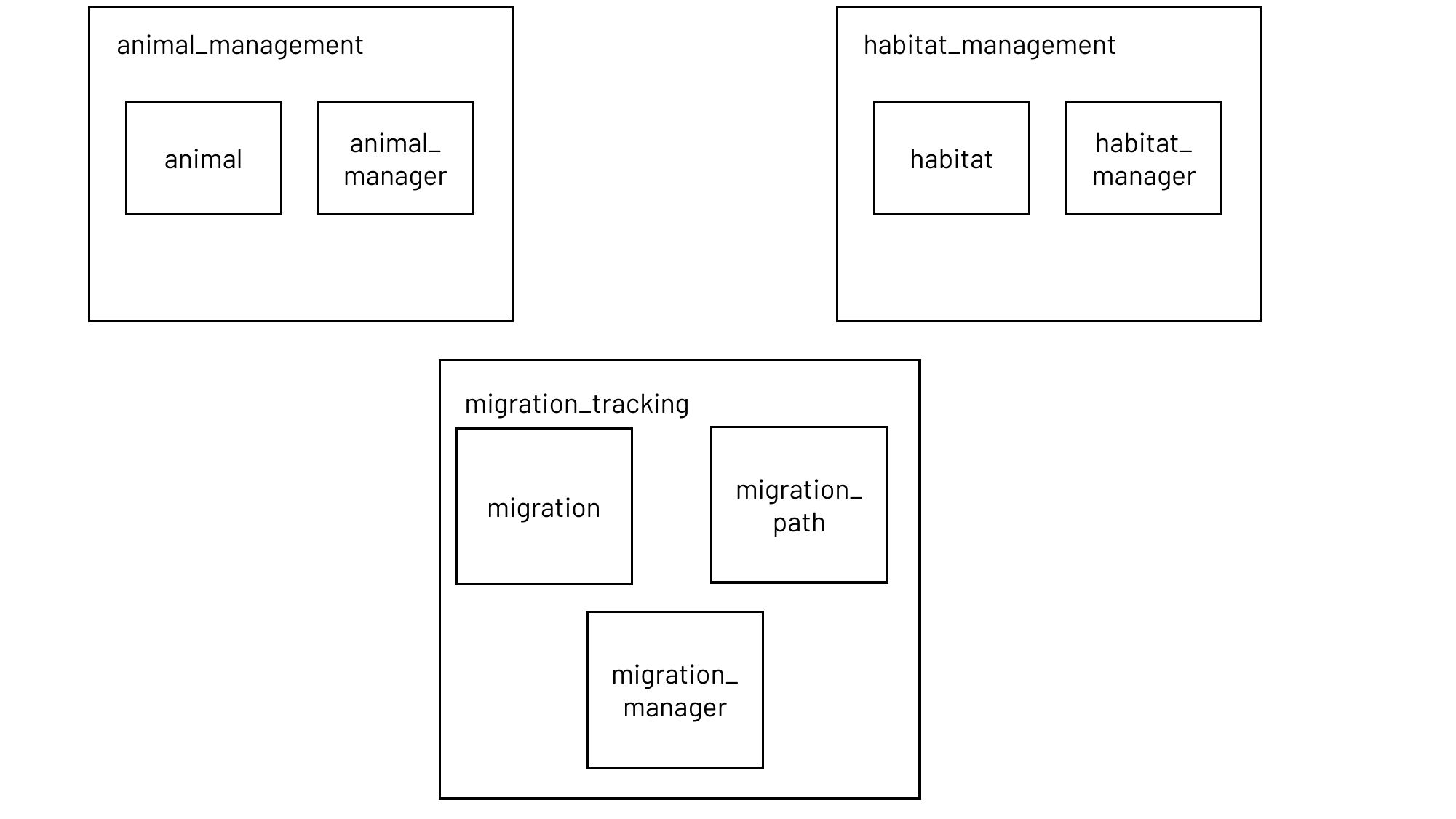

animal_management
animal
animal_
manager

habitat_management
habitat
habitat_
manager

migration_tracking
migration_
path
migration
migration_
manager